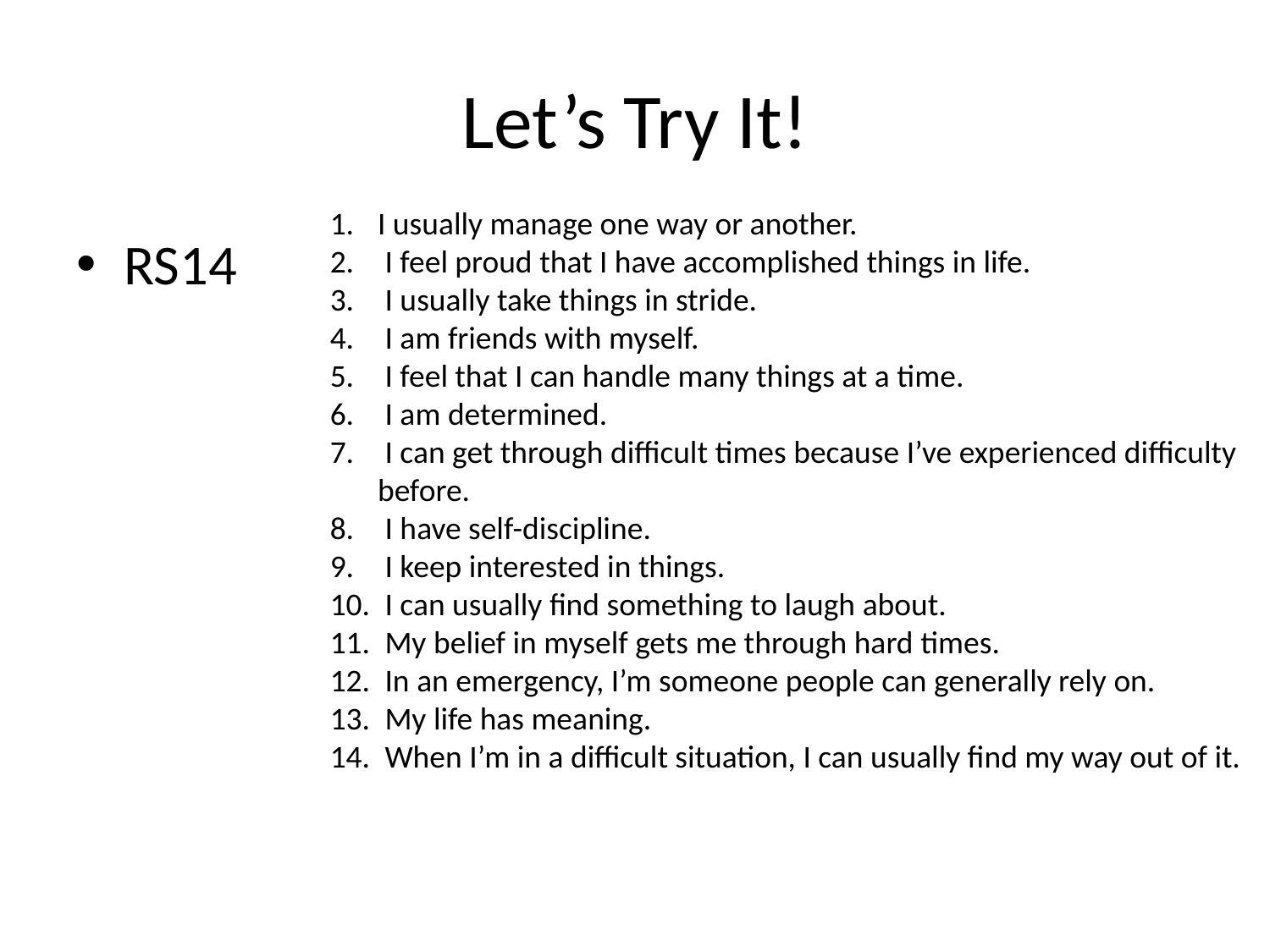

# Let’s Try It!
I usually manage one way or another.
 I feel proud that I have accomplished things in life.
 I usually take things in stride.
 I am friends with myself.
 I feel that I can handle many things at a time.
 I am determined.
 I can get through difficult times because I’ve experienced difficulty before.
 I have self-discipline.
 I keep interested in things.
 I can usually find something to laugh about.
 My belief in myself gets me through hard times.
 In an emergency, I’m someone people can generally rely on.
 My life has meaning.
 When I’m in a difficult situation, I can usually find my way out of it.
RS14